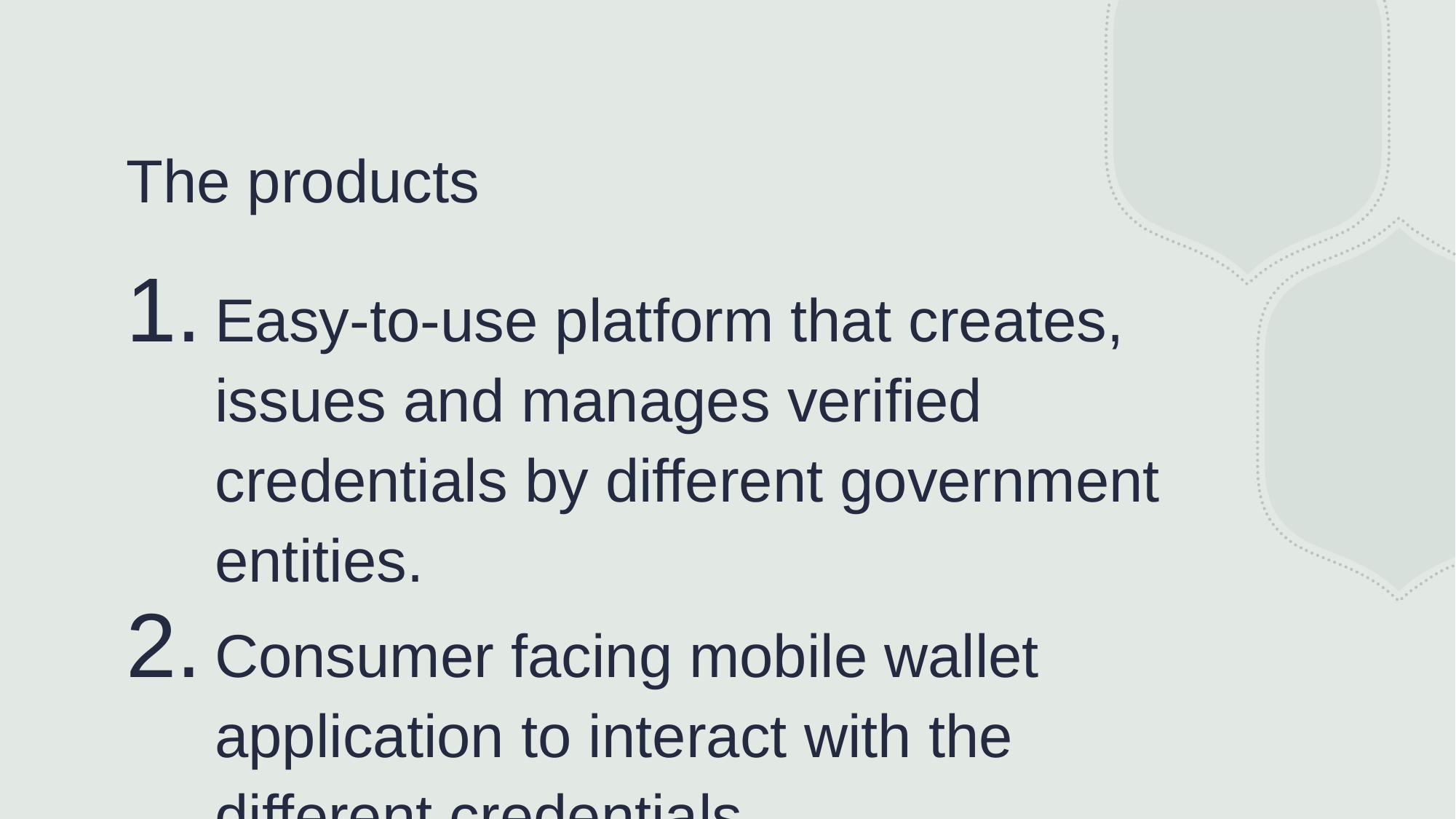

# The products
Easy-to-use platform that creates, issues and manages verified credentials by different government entities.
Consumer facing mobile wallet application to interact with the different credentials.